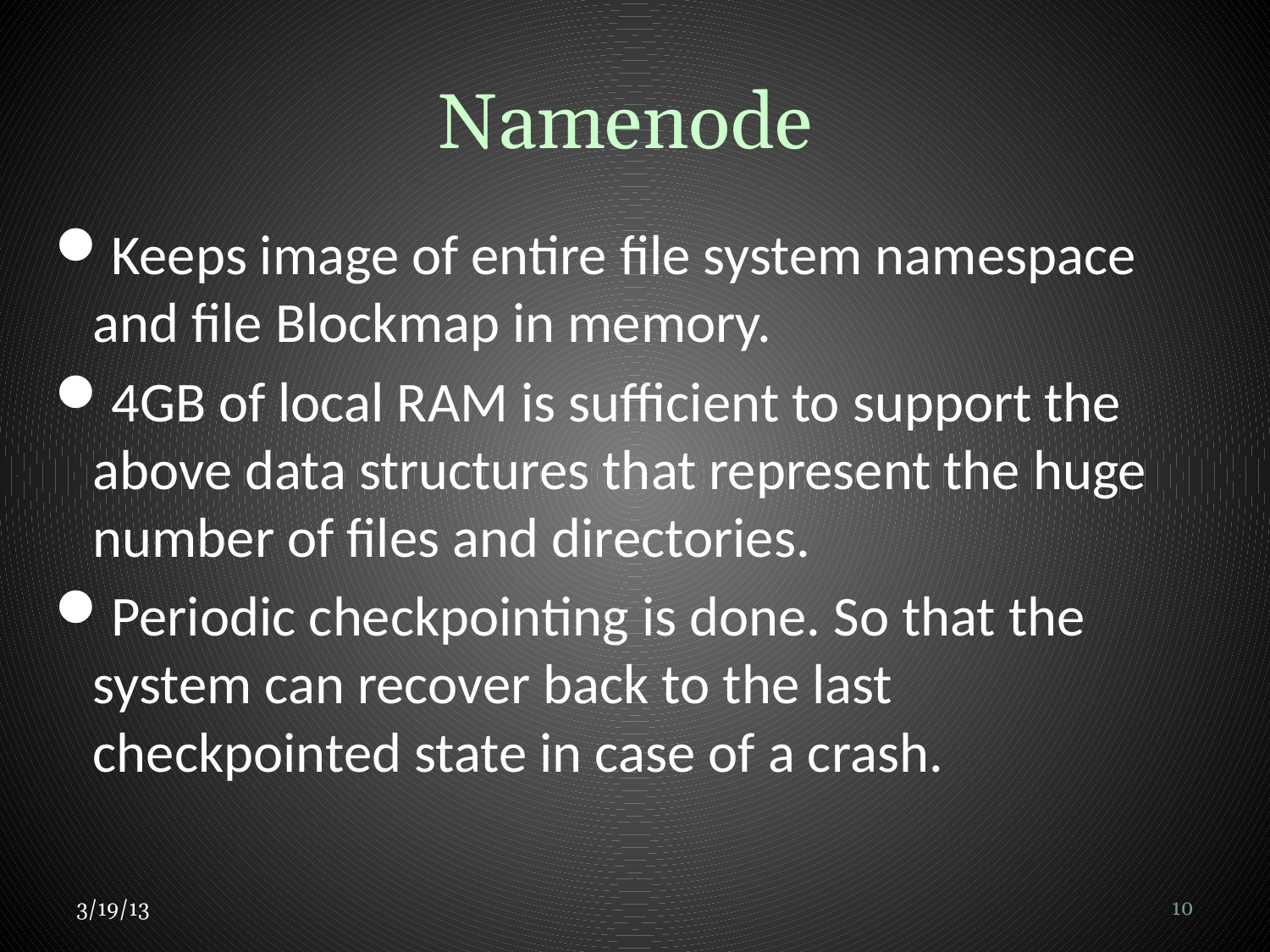

# Namenode
Keeps image of entire file system namespace and file Blockmap in memory.
4GB of local RAM is sufficient to support the above data structures that represent the huge number of files and directories.
Periodic checkpointing is done. So that the system can recover back to the last checkpointed state in case of a crash.

3/19/13
10